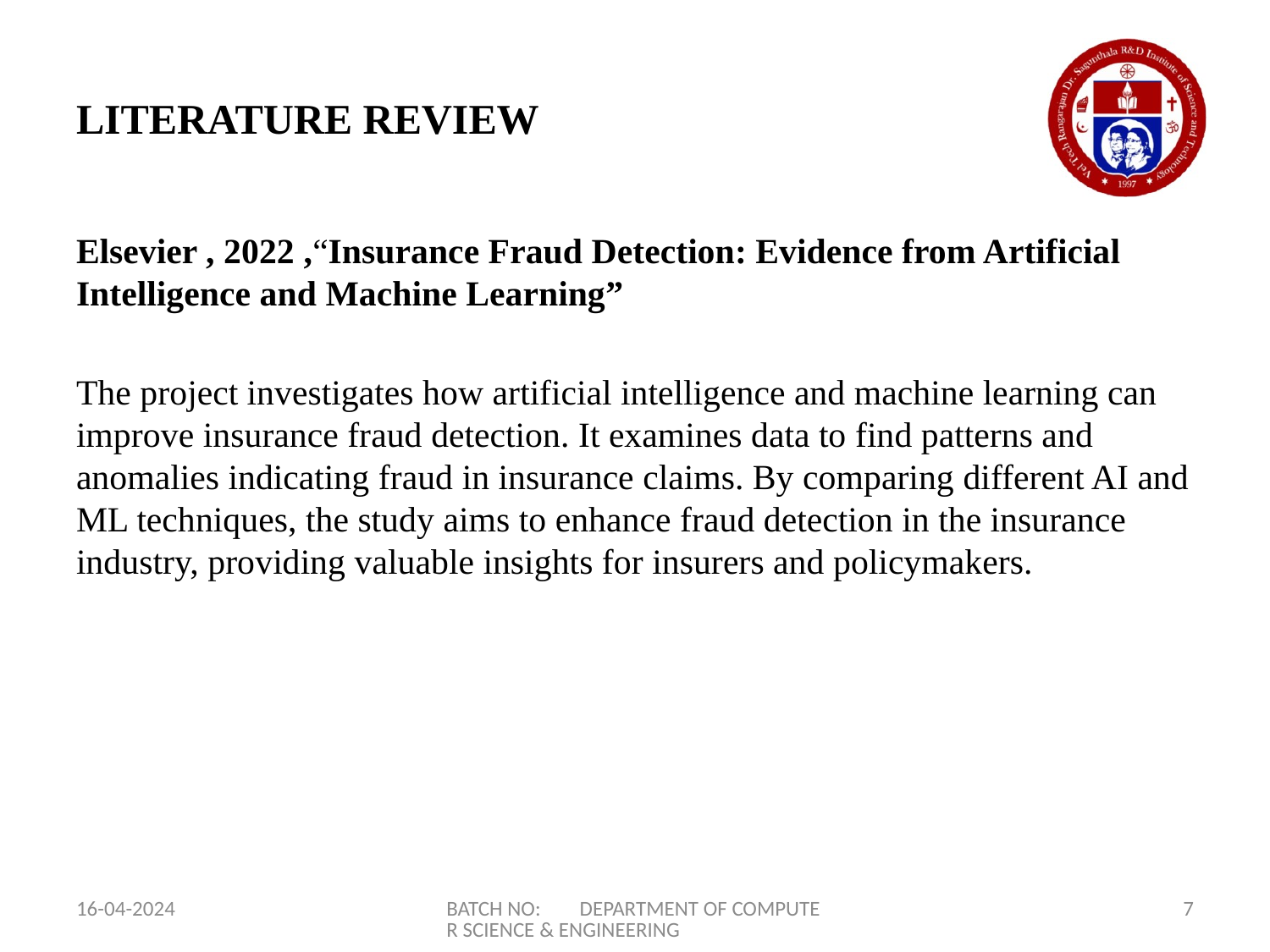

# LITERATURE REVIEW
Elsevier , 2022 ,“Insurance Fraud Detection: Evidence from Artificial Intelligence and Machine Learning”

The project investigates how artificial intelligence and machine learning can improve insurance fraud detection. It examines data to find patterns and anomalies indicating fraud in insurance claims. By comparing different AI and ML techniques, the study aims to enhance fraud detection in the insurance industry, providing valuable insights for insurers and policymakers.

16-04-2024
BATCH NO:        DEPARTMENT OF COMPUTER SCIENCE & ENGINEERING
7